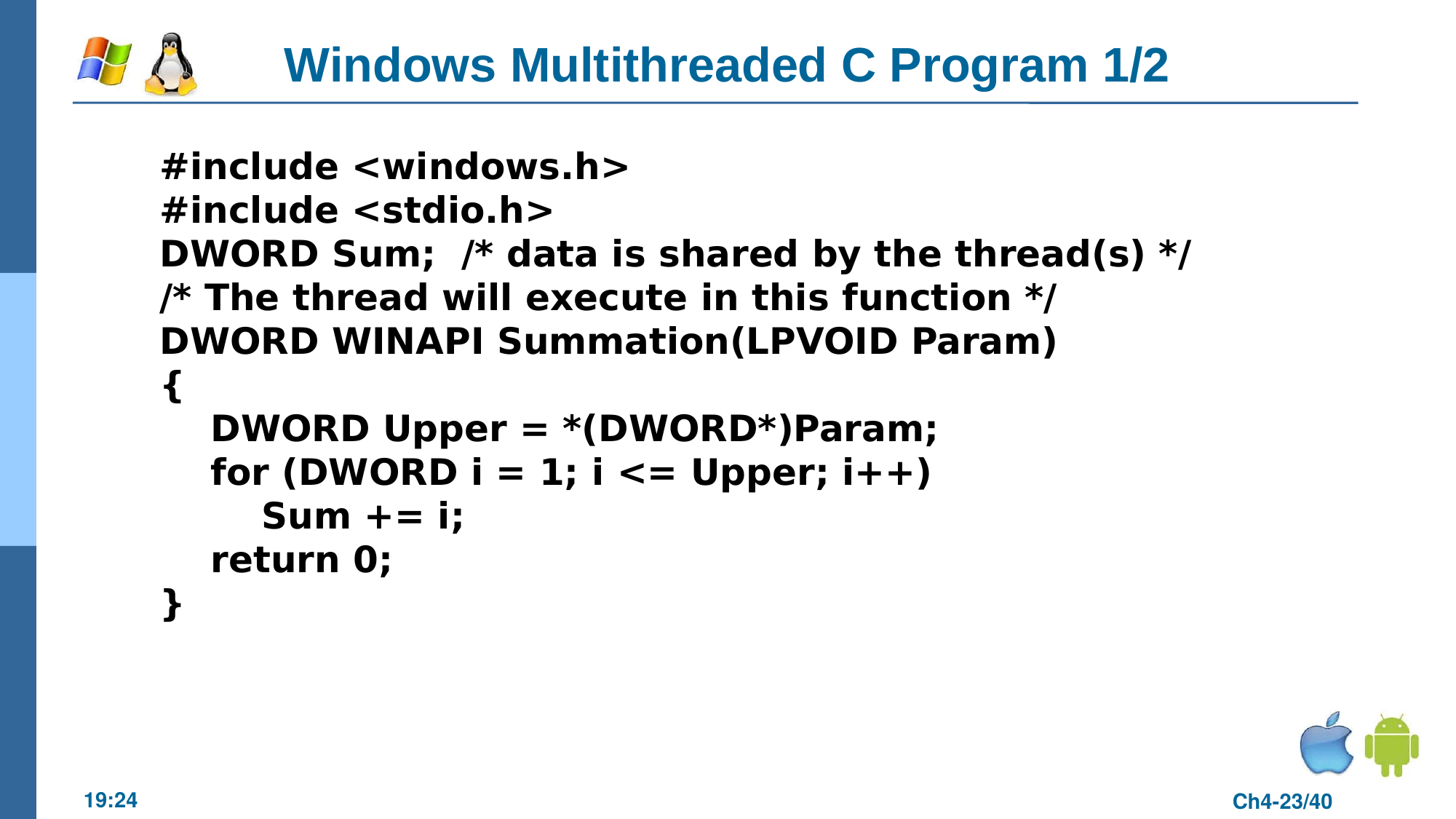

# Windows Multithreaded C Program 1/2
#include <windows.h>
#include <stdio.h>
DWORD Sum;  /* data is shared by the thread(s) */
/* The thread will execute in this function */
DWORD WINAPI Summation(LPVOID Param)
{
    DWORD Upper = *(DWORD*)Param;
    for (DWORD i = 1; i <= Upper; i++)
        Sum += i;
    return 0;
}